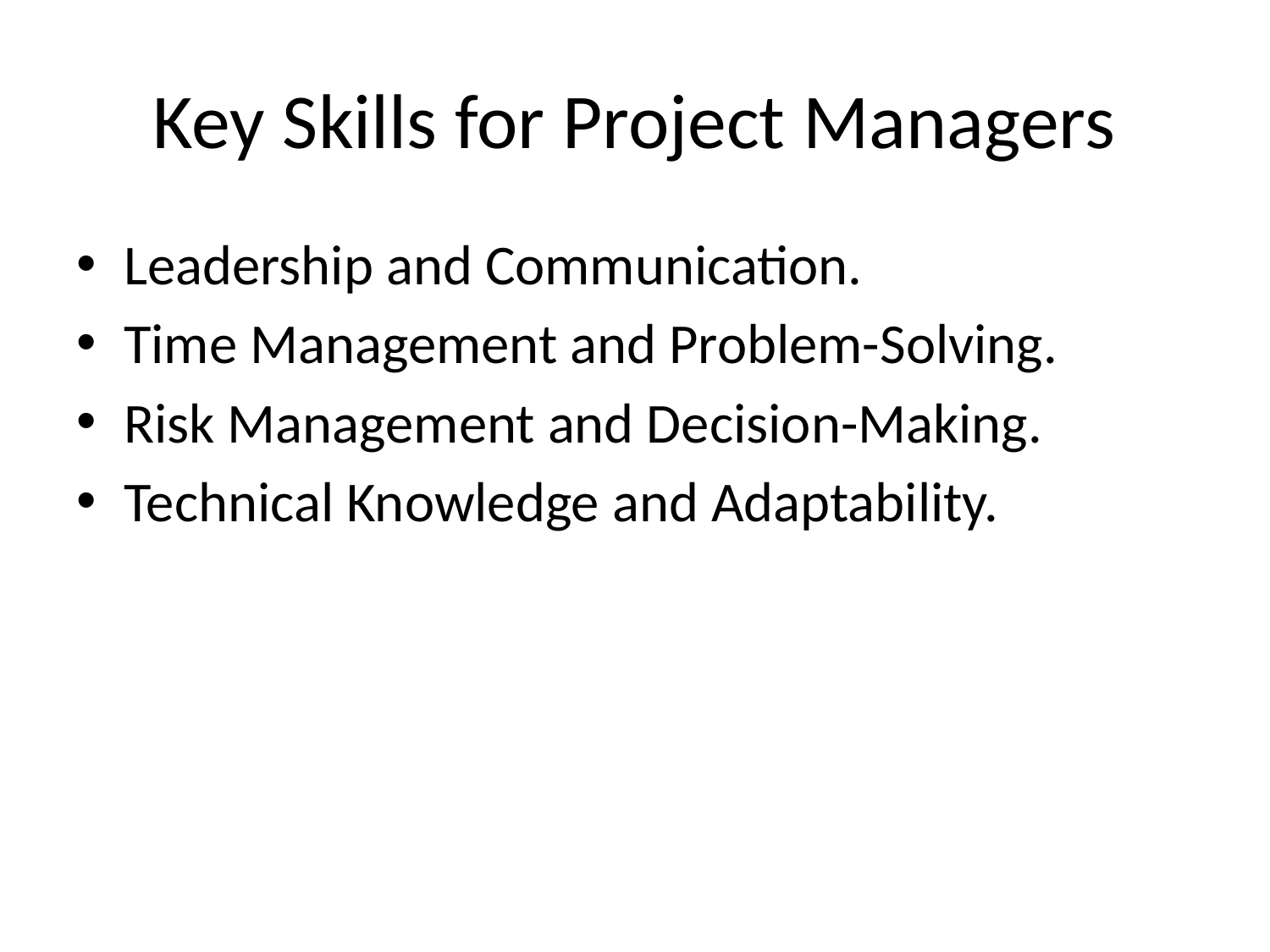

# Key Skills for Project Managers
Leadership and Communication.
Time Management and Problem-Solving.
Risk Management and Decision-Making.
Technical Knowledge and Adaptability.